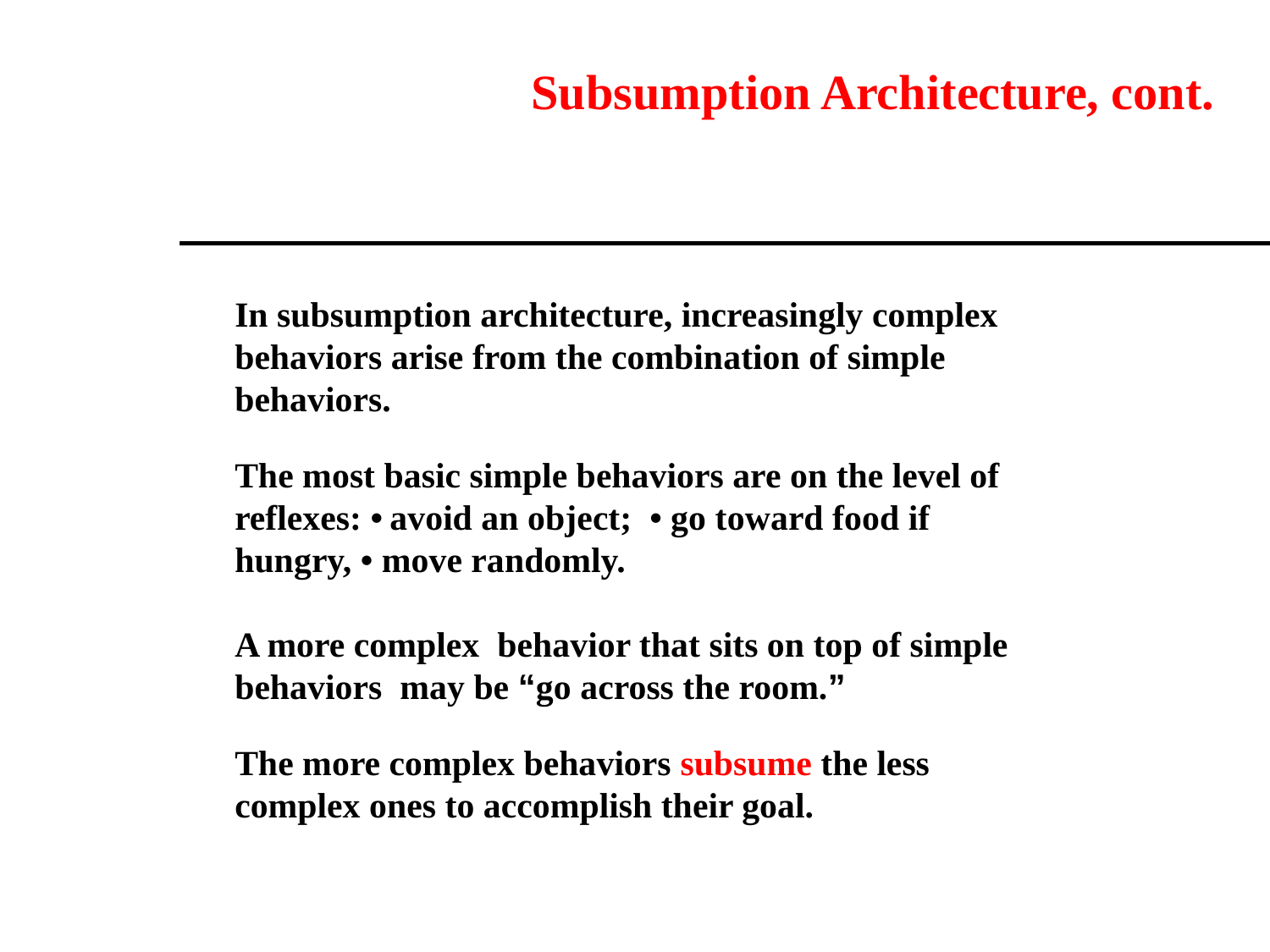

# Subsumption Architecture, cont.
In subsumption architecture, increasingly complex behaviors arise from the combination of simple behaviors.

The most basic simple behaviors are on the level of reflexes: • avoid an object;  • go toward food if hungry, • move randomly.

A more complex  behavior that sits on top of simple behaviors  may be “go across the room.”

The more complex behaviors subsume the less
complex ones to accomplish their goal.